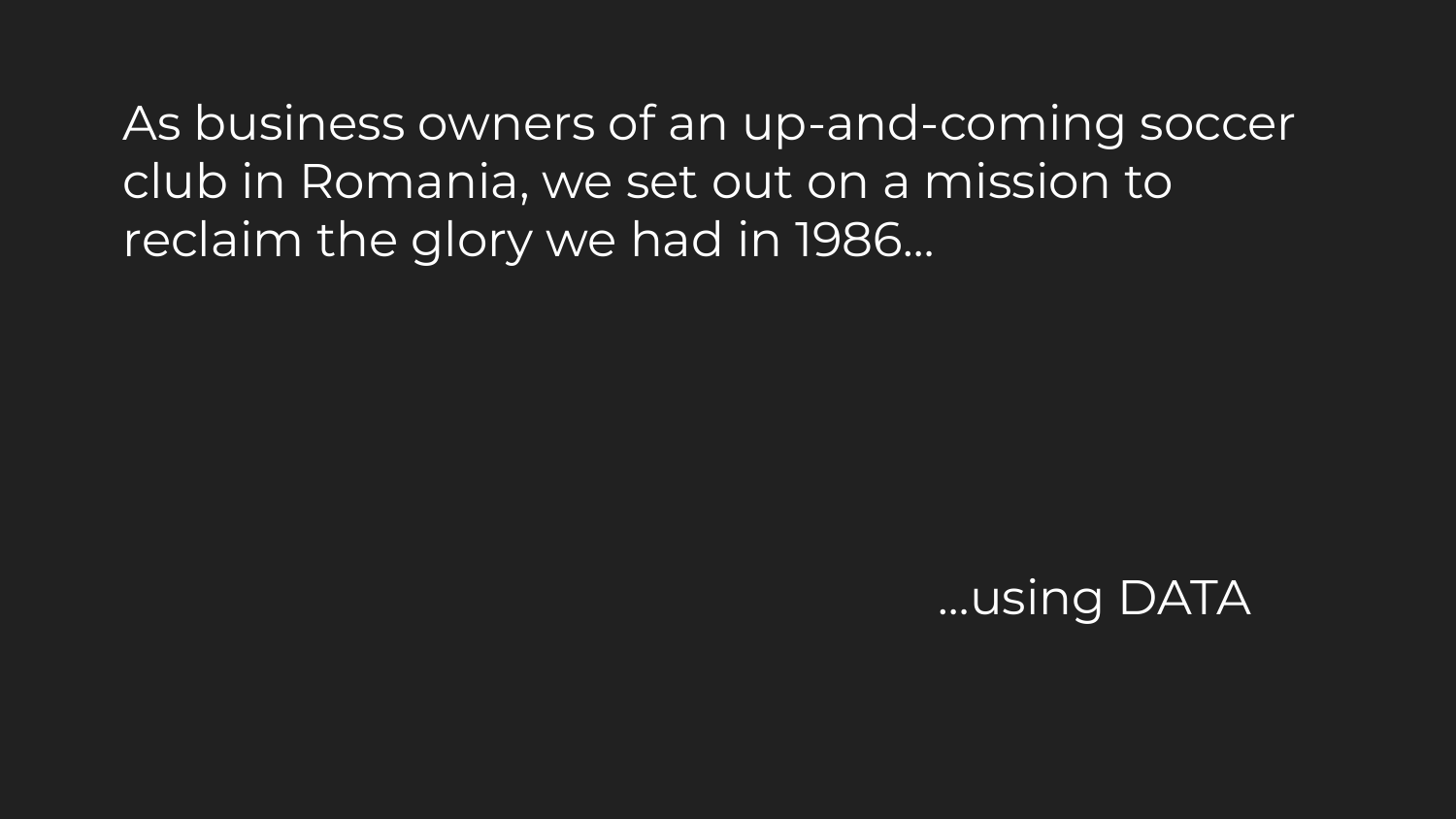

As business owners of an up-and-coming soccer club in Romania, we set out on a mission to reclaim the glory we had in 1986…
…using DATA